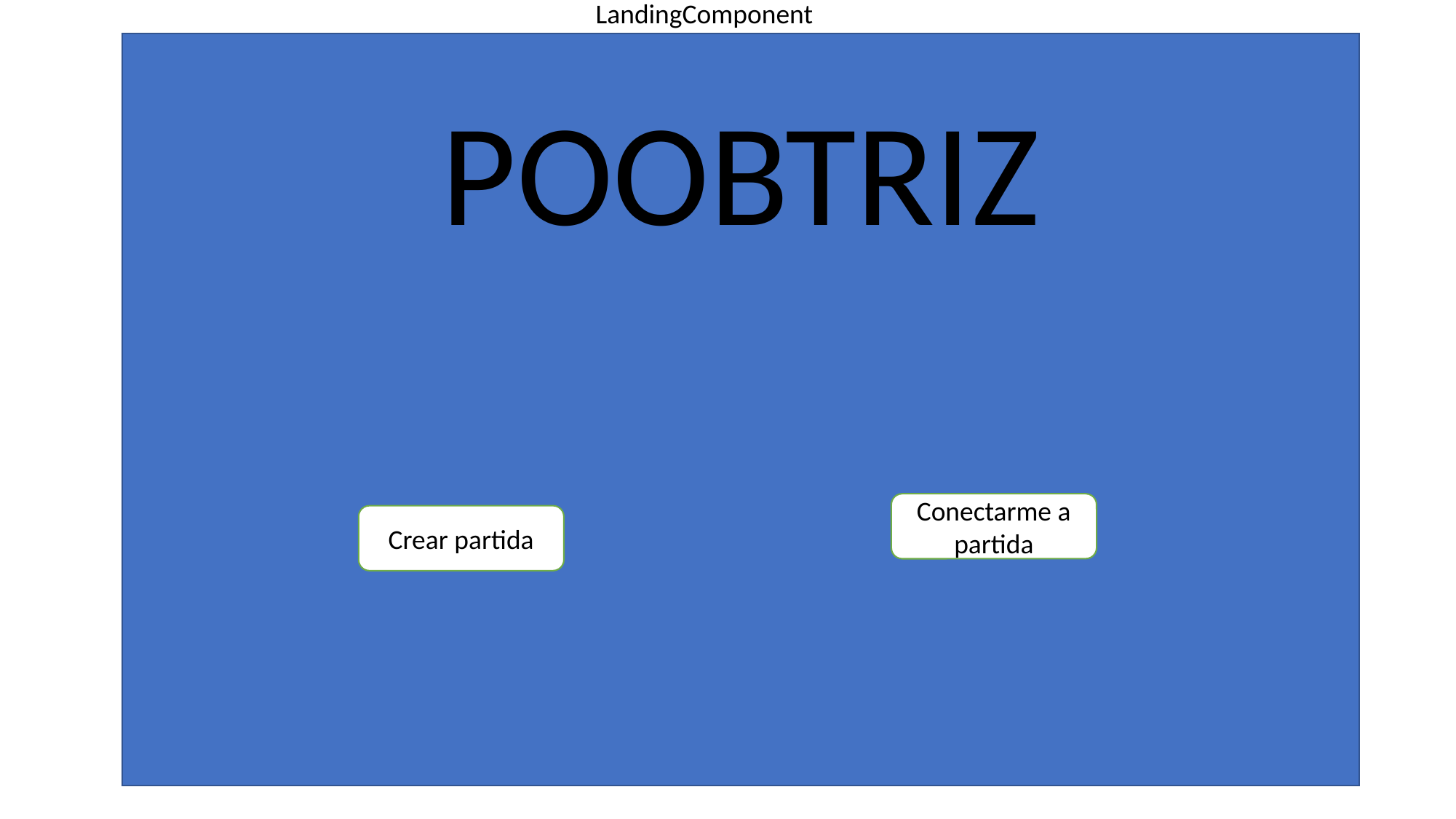

LandingComponent

POOBTRIZ
Conectarme a partida
Crear partida